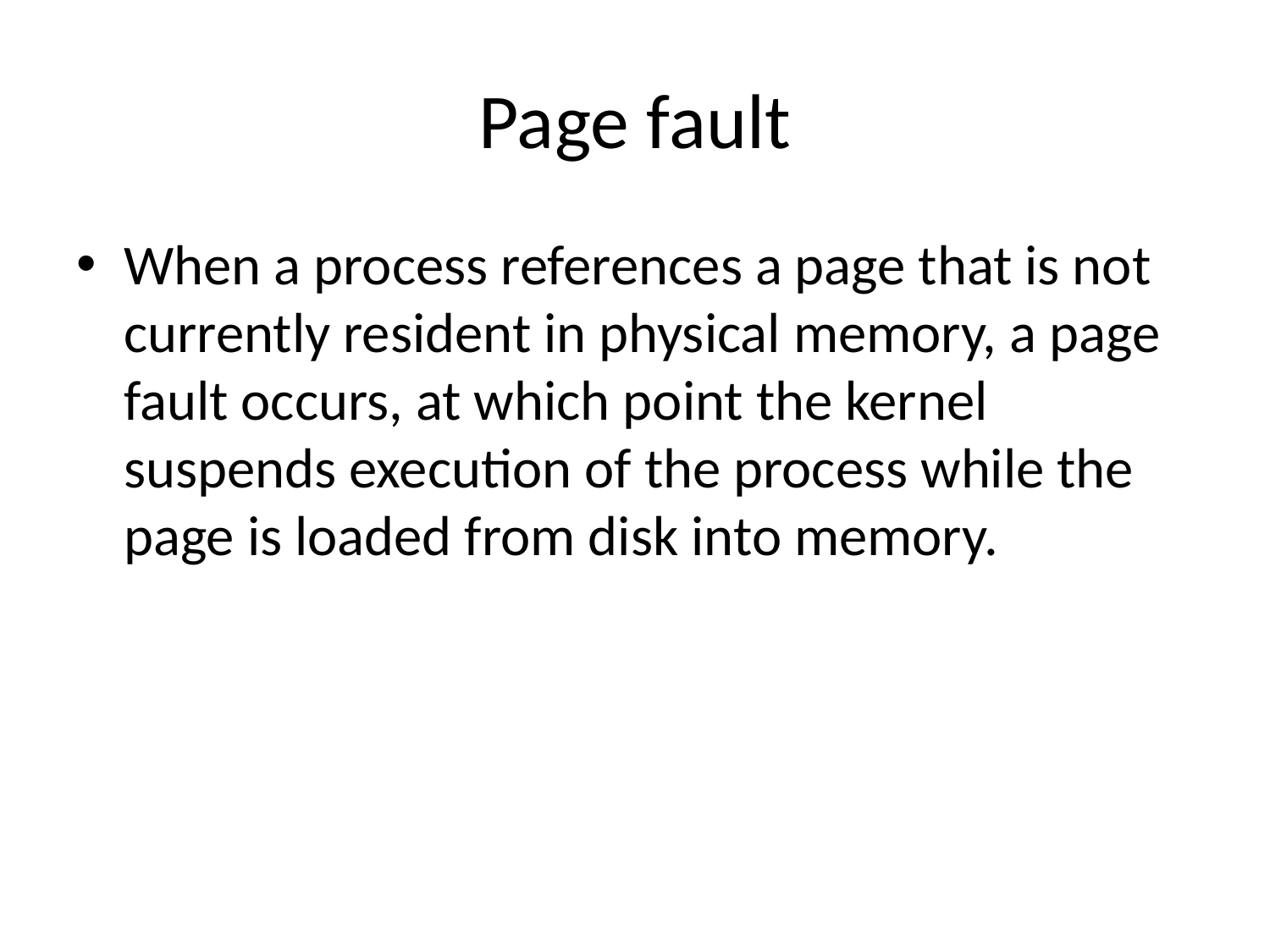

# Page fault
When a process references a page that is not currently resident in physical memory, a page fault occurs, at which point the kernel suspends execution of the process while the page is loaded from disk into memory.